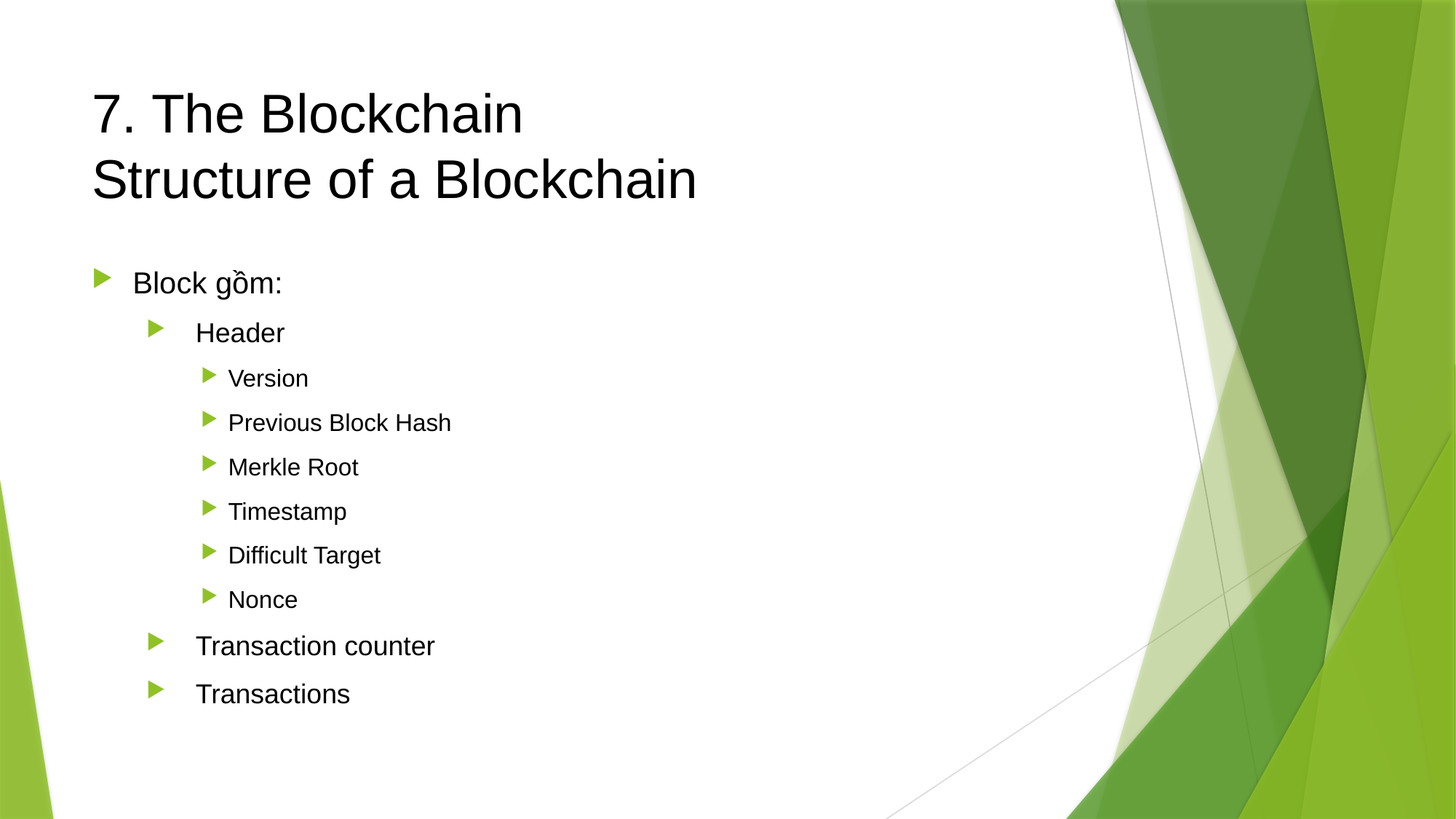

# 7. The Blockchain Structure of a Blockchain
Block gồm:
  Header
Version
Previous Block Hash
Merkle Root
Timestamp
Difficult Target
Nonce
  Transaction counter
  Transactions